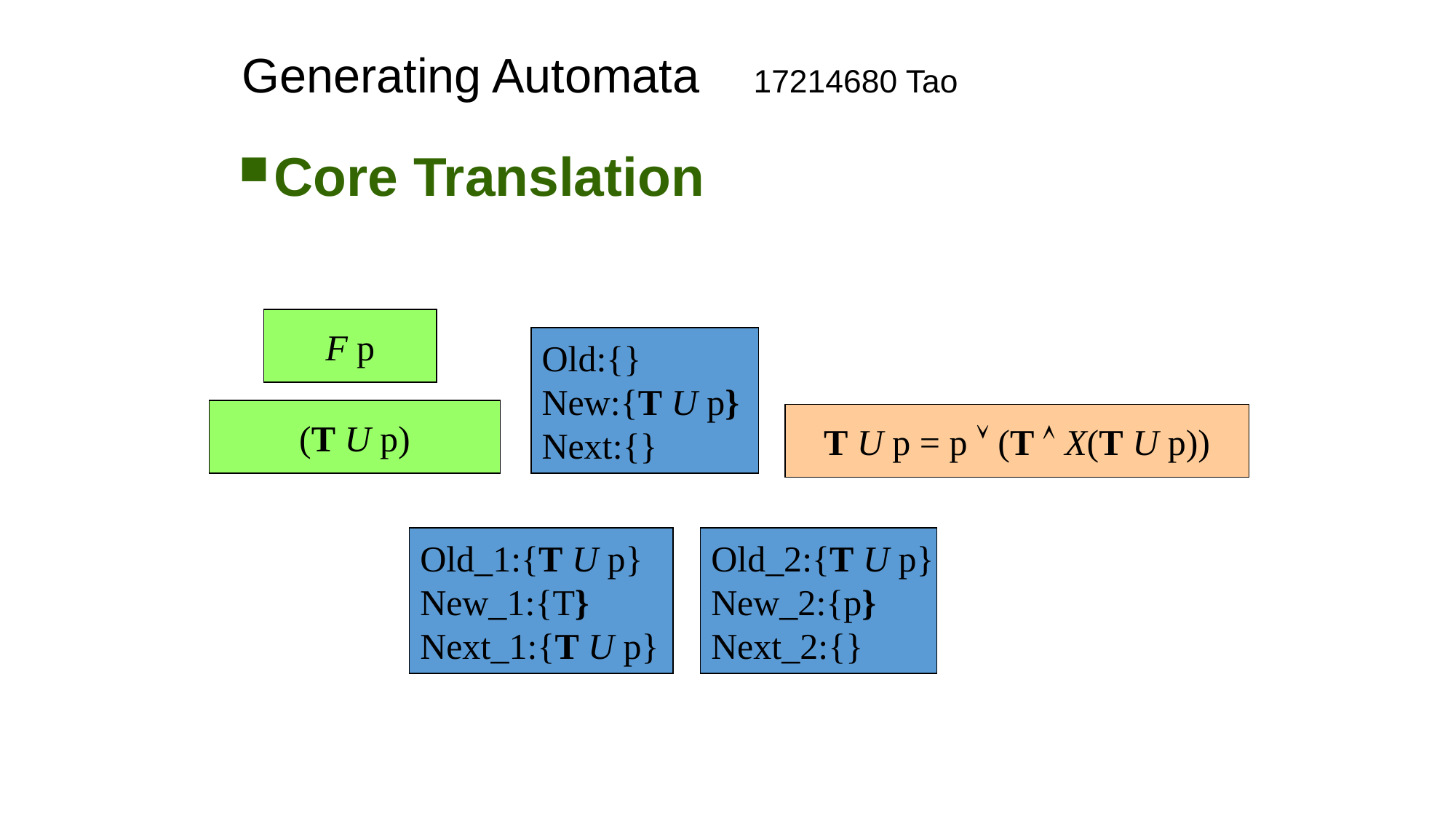

# Generating Automata    17214680 Tao
Core Translation

F p
Old:{}
New:{T U p}
Next:{}
(T U p)
T U p = p ∨ (T ∧ X(T U p))
Old:{T U p}
New:{T}
Next:{T U p}
Old_1:{T U p}
New_1:{T}
Next_1:{T U p}
Old:{T U p}
New:{p}
Next:{}
Old_2:{T U p}
New_2:{p}
Next_2:{}